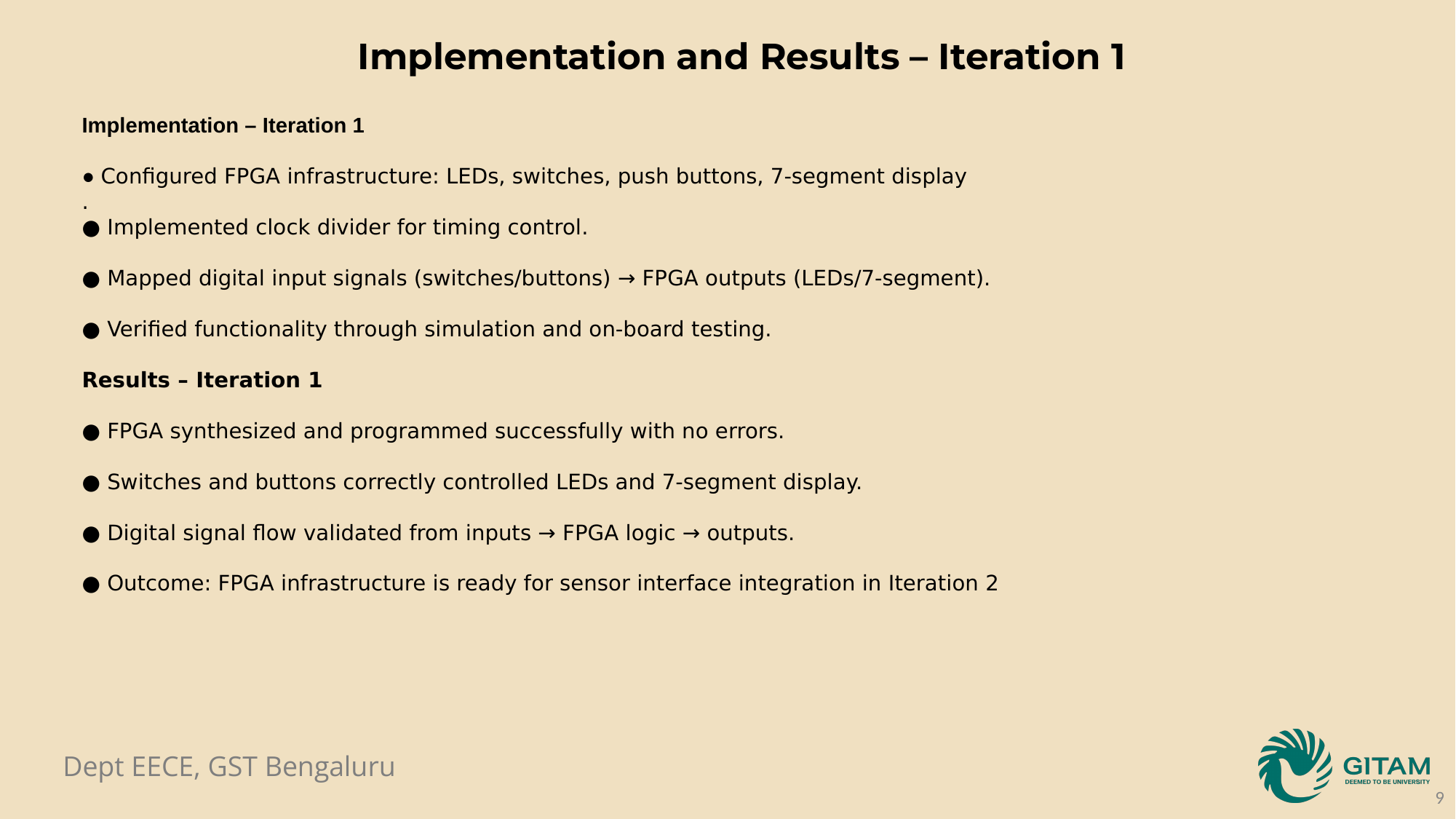

Implementation and Results – Iteration 1
Implementation – Iteration 1

● Configured FPGA infrastructure: LEDs, switches, push buttons, 7-segment display
.
● Implemented clock divider for timing control.

● Mapped digital input signals (switches/buttons) → FPGA outputs (LEDs/7-segment).

● Verified functionality through simulation and on-board testing.

Results – Iteration 1

● FPGA synthesized and programmed successfully with no errors.

● Switches and buttons correctly controlled LEDs and 7-segment display.

● Digital signal flow validated from inputs → FPGA logic → outputs.

● Outcome: FPGA infrastructure is ready for sensor interface integration in Iteration 2

9